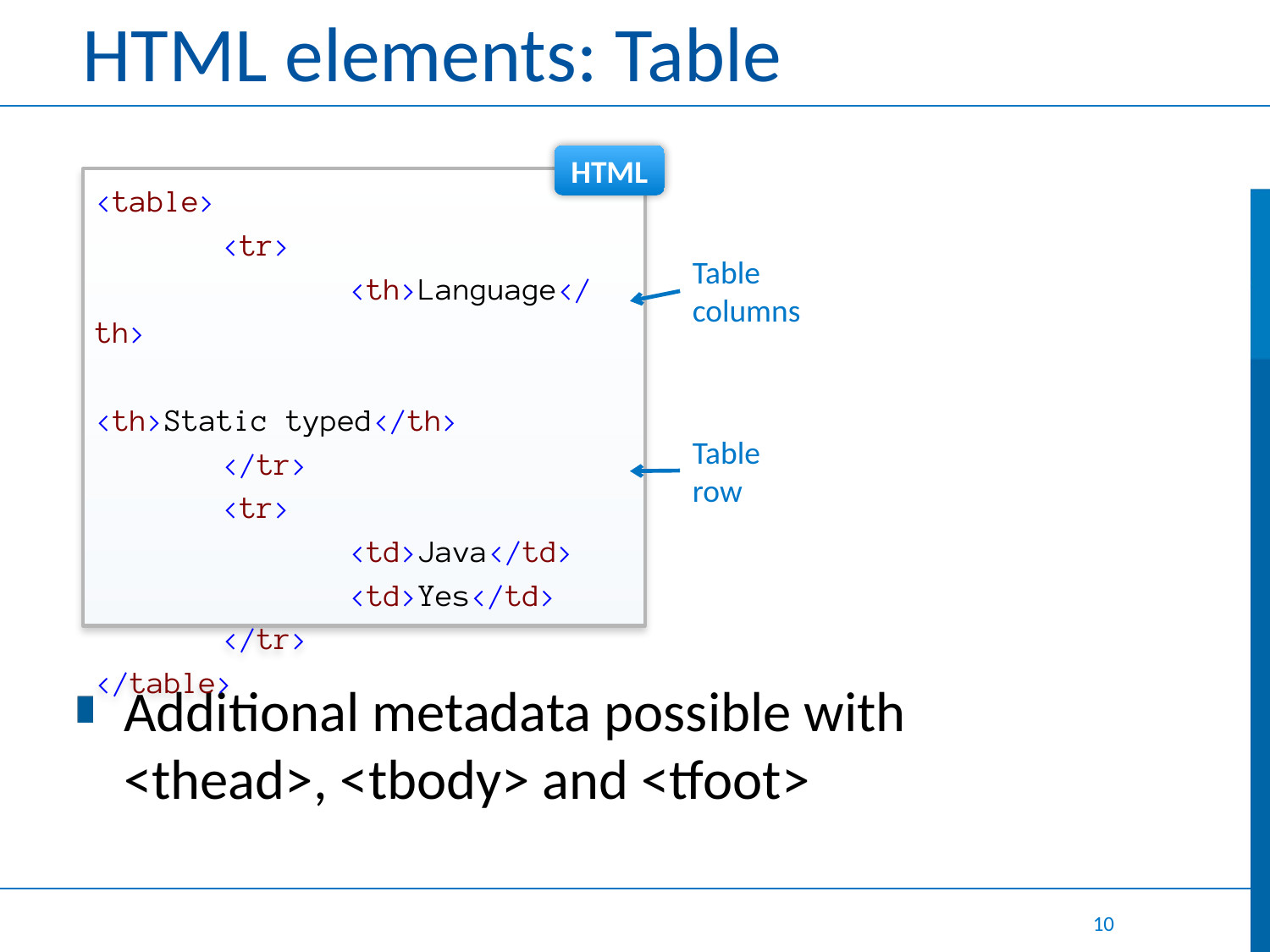

# HTML elements: Table

Additional metadata possible with       <thead>, <tbody> and <tfoot>
HTML
<table>
	<tr>
		<th>Language</th>
		<th>Static typed</th>
	</tr>
	<tr>
		<td>Java</td>
		<td>Yes</td>
	</tr>
</table>
Table columns
Table row
10